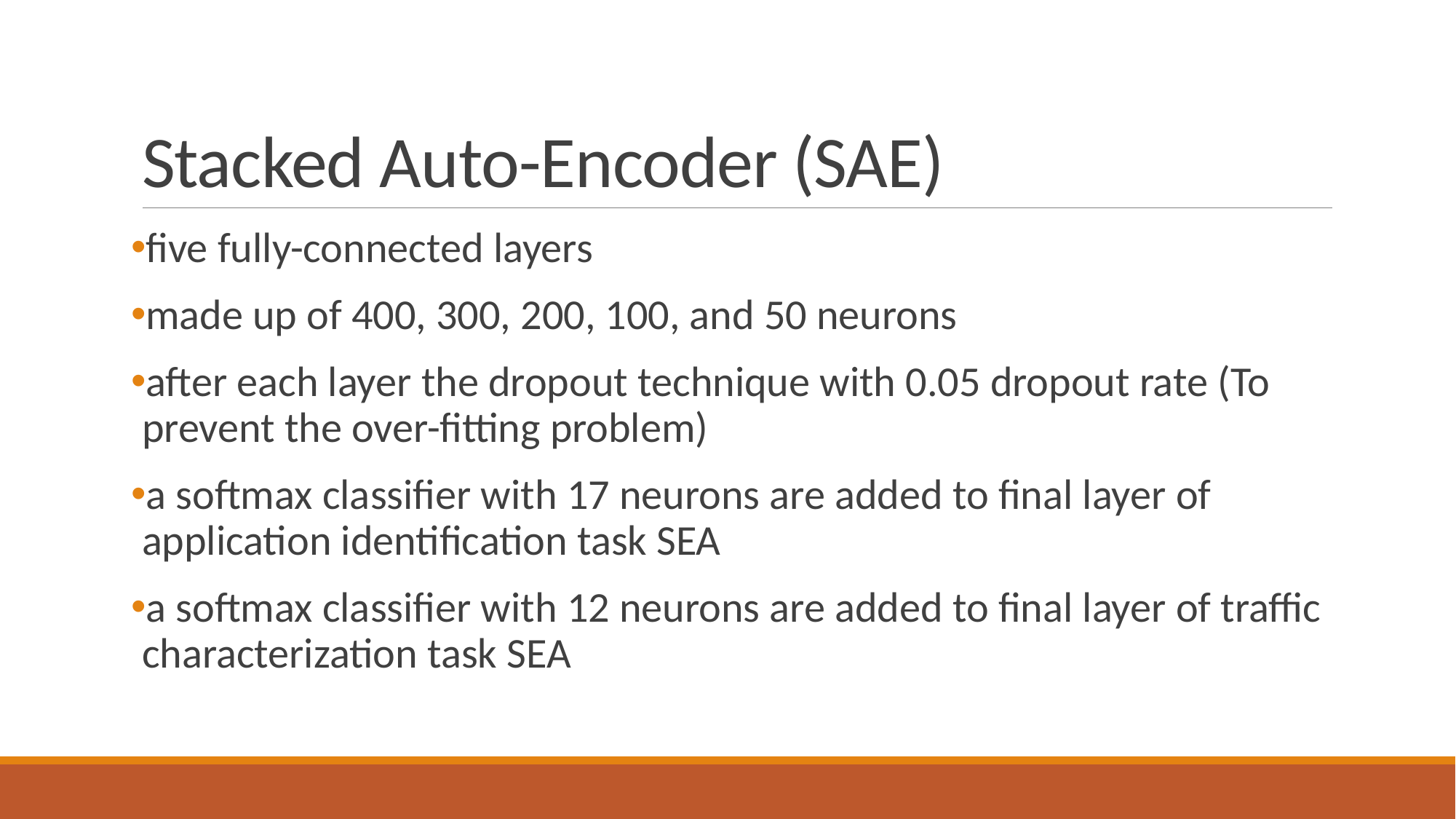

# Stacked Auto-Encoder (SAE)
five fully-connected layers
made up of 400, 300, 200, 100, and 50 neurons
after each layer the dropout technique with 0.05 dropout rate (To prevent the over-fitting problem)
a softmax classifier with 17 neurons are added to final layer of application identification task SEA
a softmax classifier with 12 neurons are added to final layer of traffic characterization task SEA